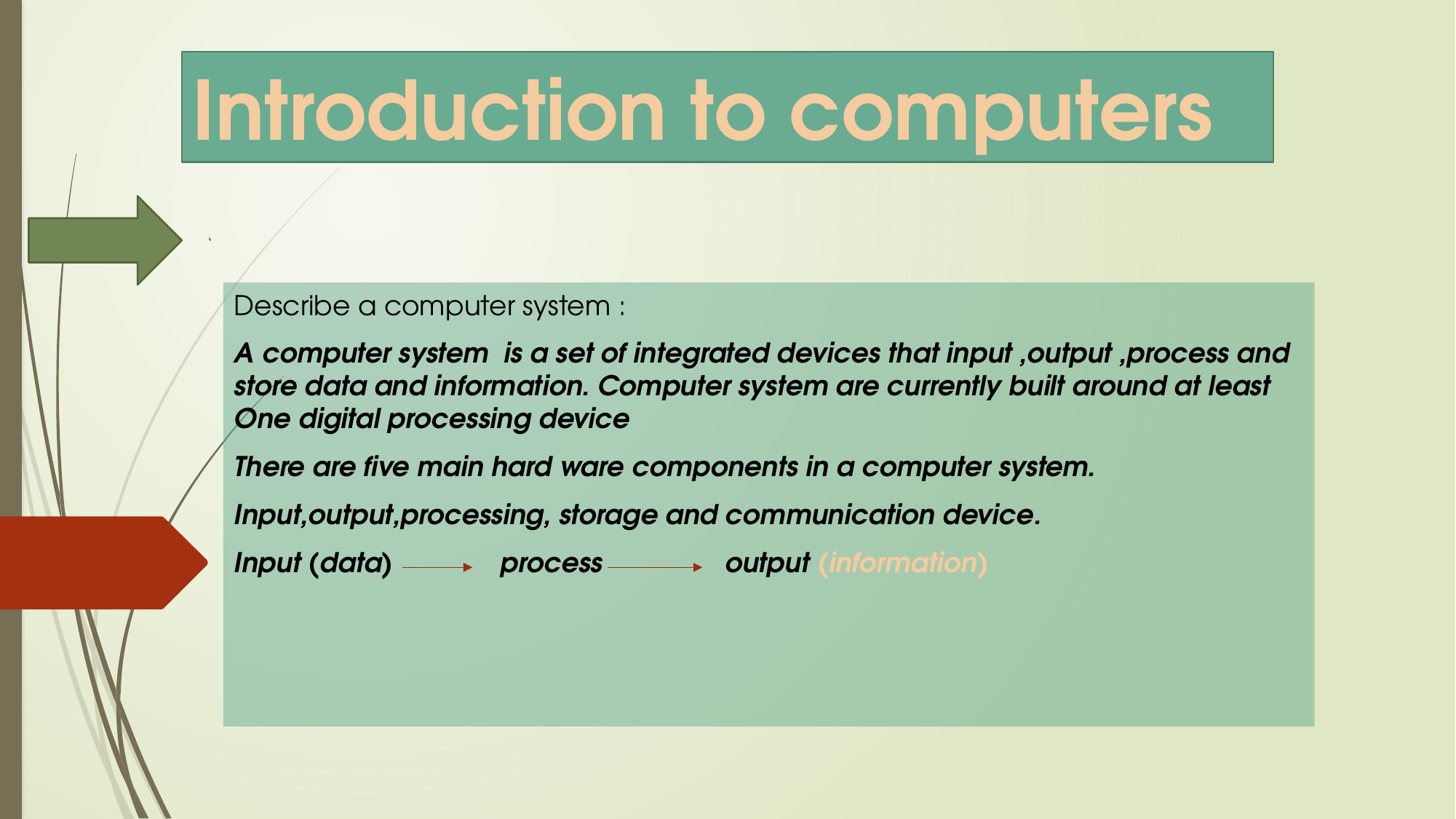

# Introduction to computers

Describe a computer system :
A computer system  is a set of integrated devices that input ,output ,process and store data and information. Computer system are currently built around at least One digital processing device
There are five main hard ware components in a computer system.
Input,output,processing, storage and communication device.
Input (data)              process                output (information)